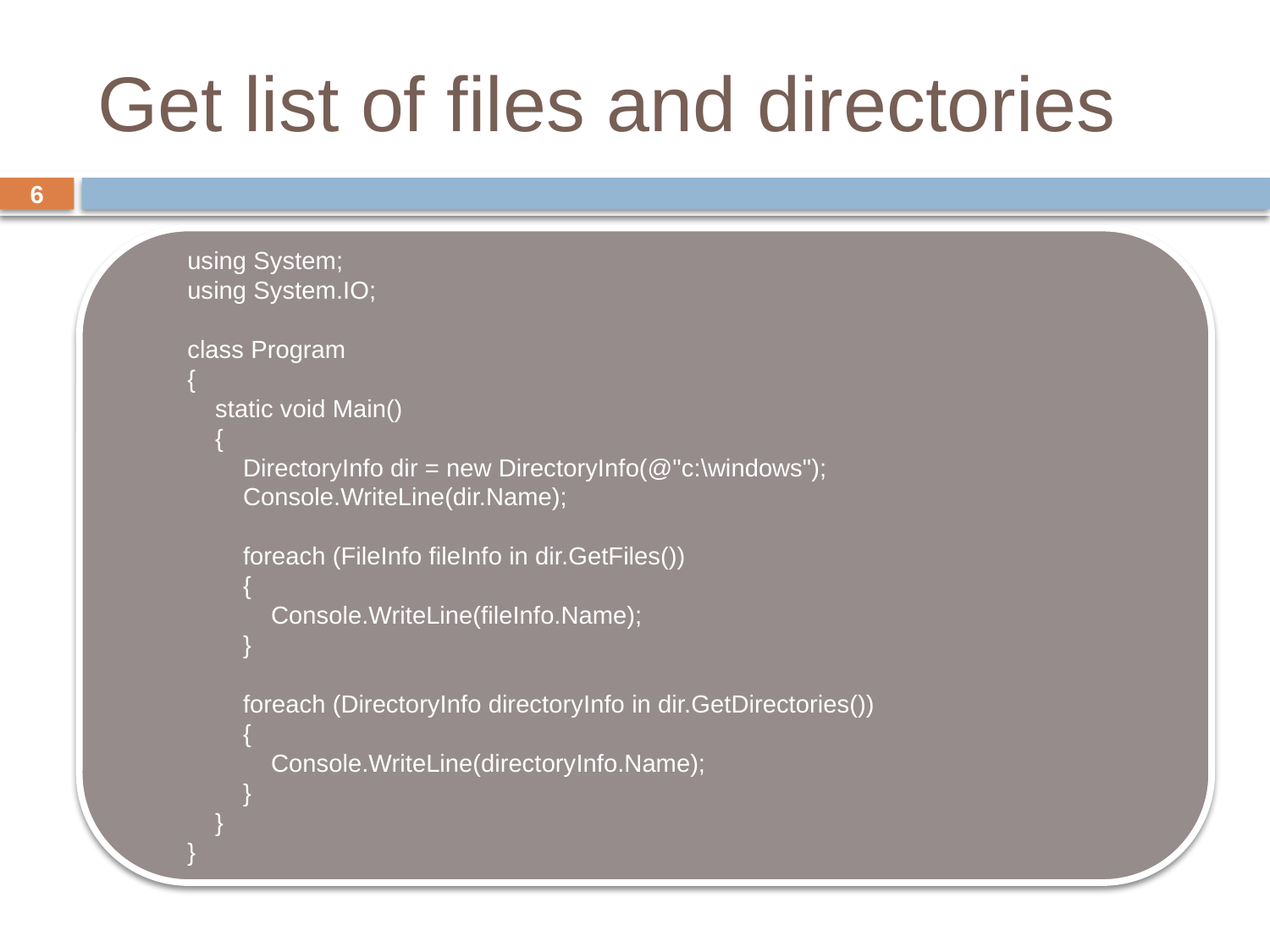

# Get list of files and directories
6
using System;
using System.IO;

class Program
{
    static void Main()
    {
        DirectoryInfo dir = new DirectoryInfo(@"c:\windows");
        Console.WriteLine(dir.Name);

        foreach (FileInfo fileInfo in dir.GetFiles())
        {
            Console.WriteLine(fileInfo.Name);
        }

        foreach (DirectoryInfo directoryInfo in dir.GetDirectories())
        {
            Console.WriteLine(directoryInfo.Name);
        }
    }
}